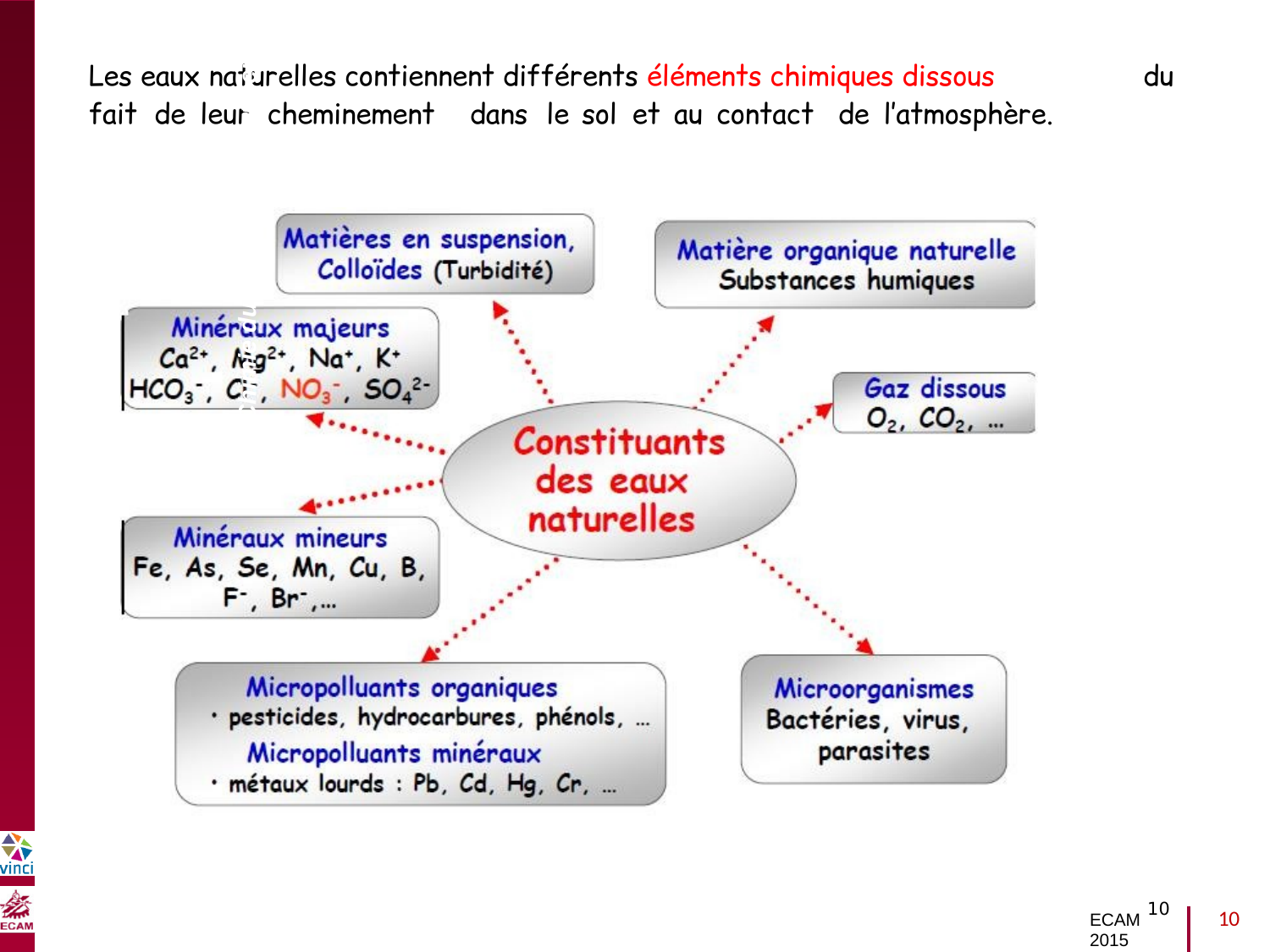

Les eaux naturelles contiennent différents éléments chimiques dissous
du
fait
de
leur
cheminement
dans
le
sol
et
au
contact
de
l’atmosphère.

B2040-Chimie du vivant et environnement

10

10
ECAM 2015